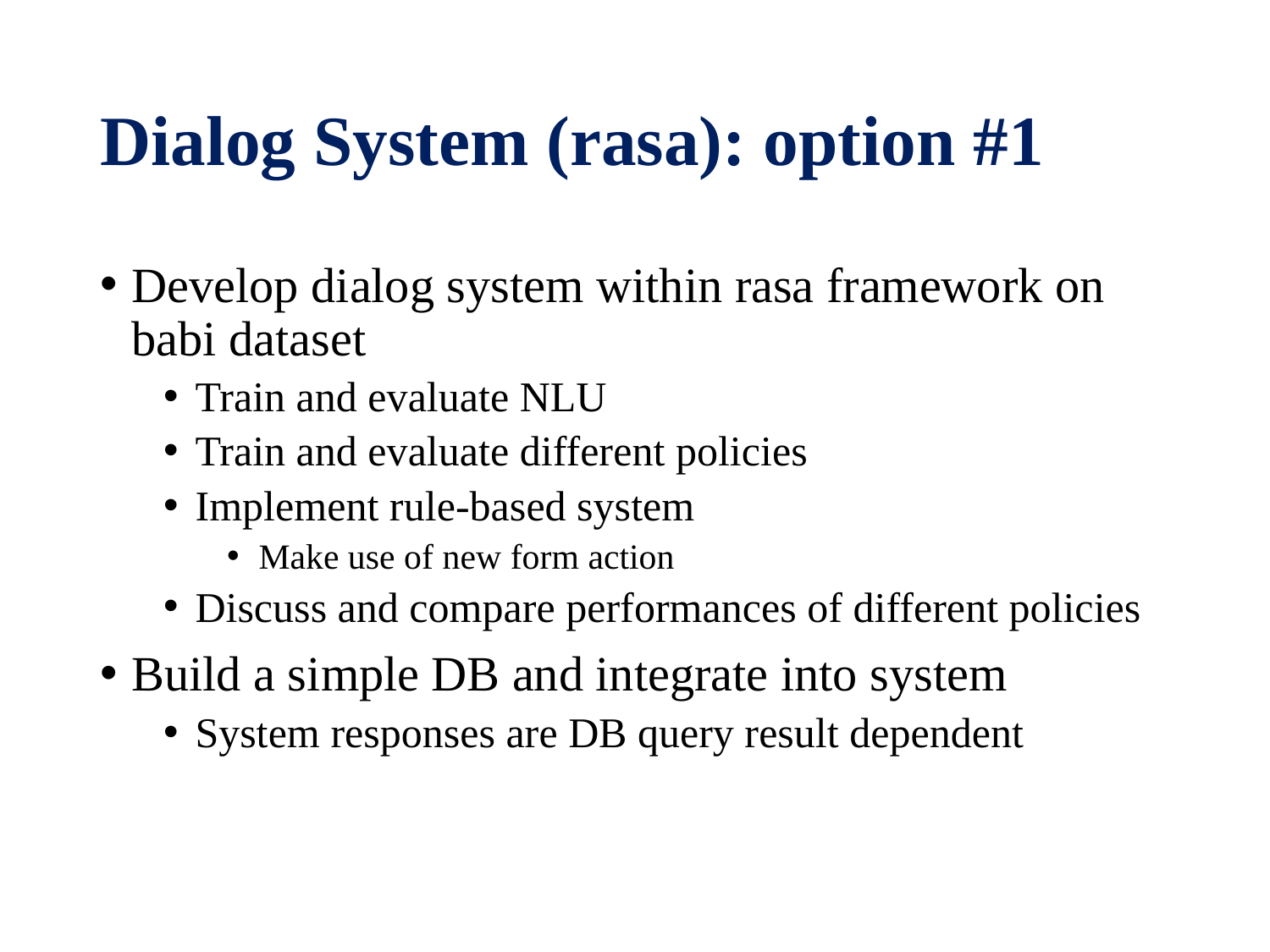

# Dialog System (rasa): option #1
Develop dialog system within rasa framework on babi dataset
Train and evaluate NLU
Train and evaluate different policies
Implement rule-based system
Make use of new form action
Discuss and compare performances of different policies
Build a simple DB and integrate into system
System responses are DB query result dependent